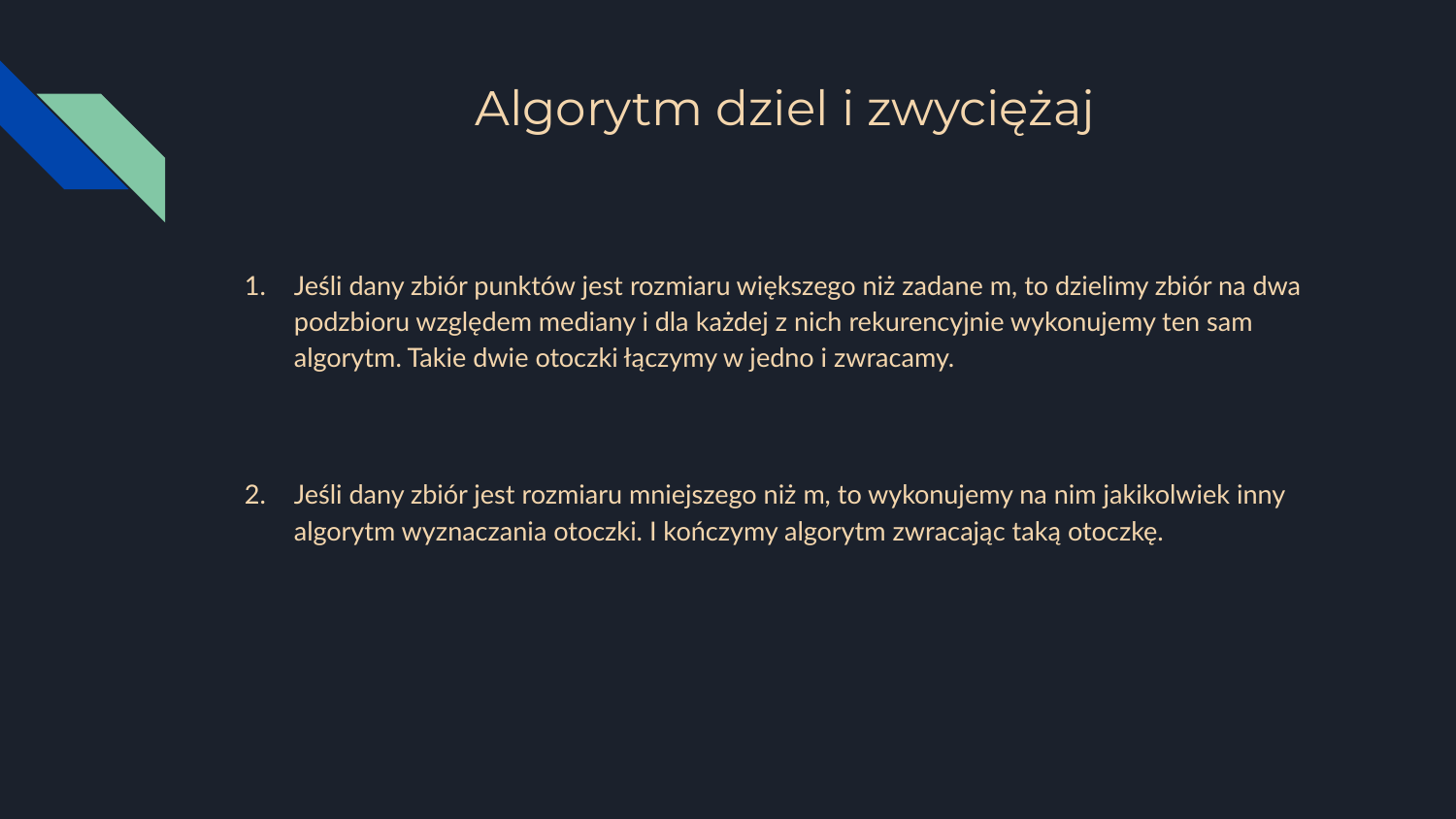

# Algorytm dziel i zwyciężaj
Jeśli dany zbiór punktów jest rozmiaru większego niż zadane m, to dzielimy zbiór na dwa podzbioru względem mediany i dla każdej z nich rekurencyjnie wykonujemy ten sam algorytm. Takie dwie otoczki łączymy w jedno i zwracamy.

Jeśli dany zbiór jest rozmiaru mniejszego niż m, to wykonujemy na nim jakikolwiek inny algorytm wyznaczania otoczki. I kończymy algorytm zwracając taką otoczkę.